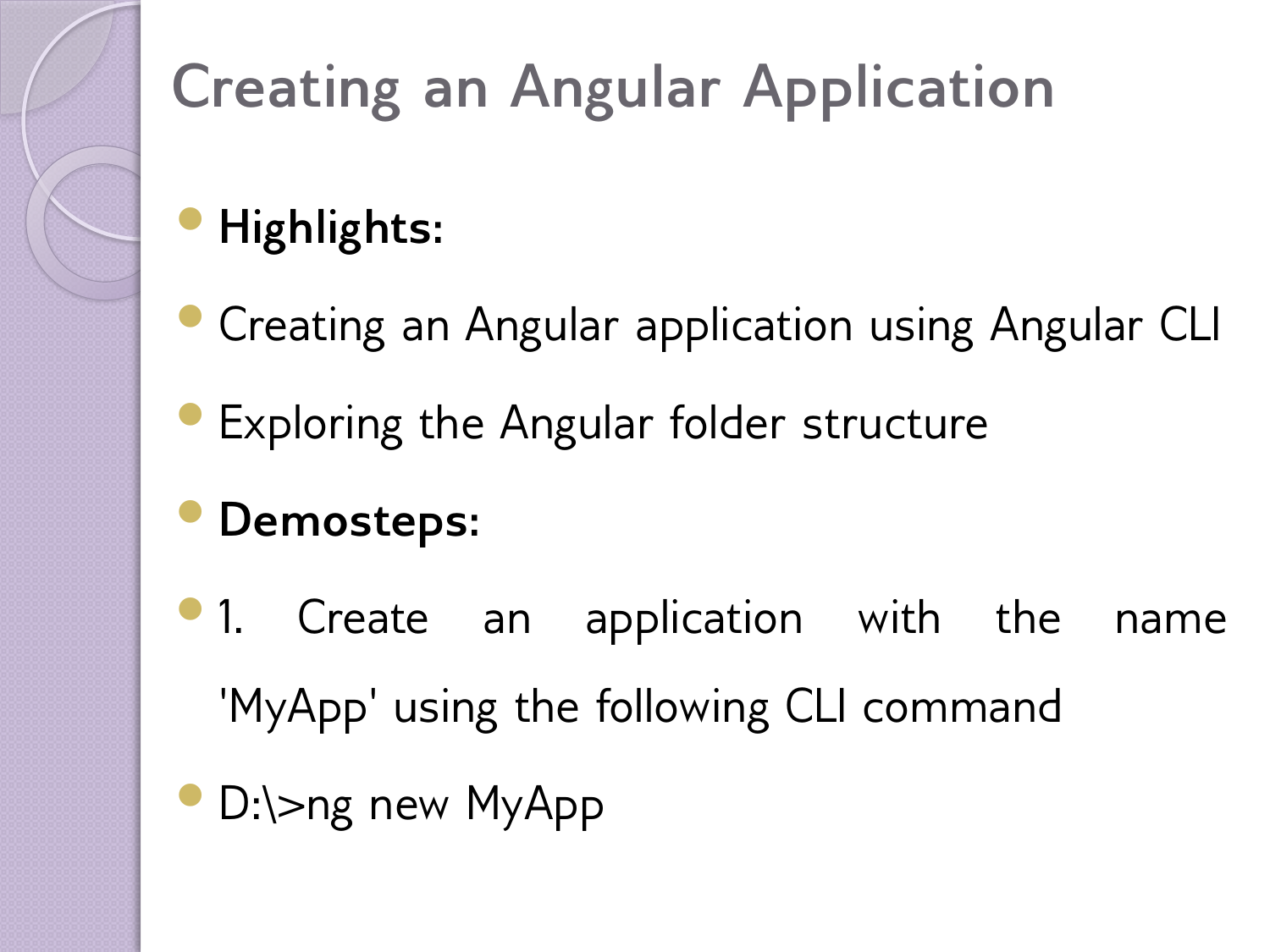

# Creating an Angular Application
Highlights:
Creating an Angular application using Angular CLI
Exploring the Angular folder structure
Demosteps:
1. Create an application with the name 'MyApp' using the following CLI command
D:\>ng new MyApp